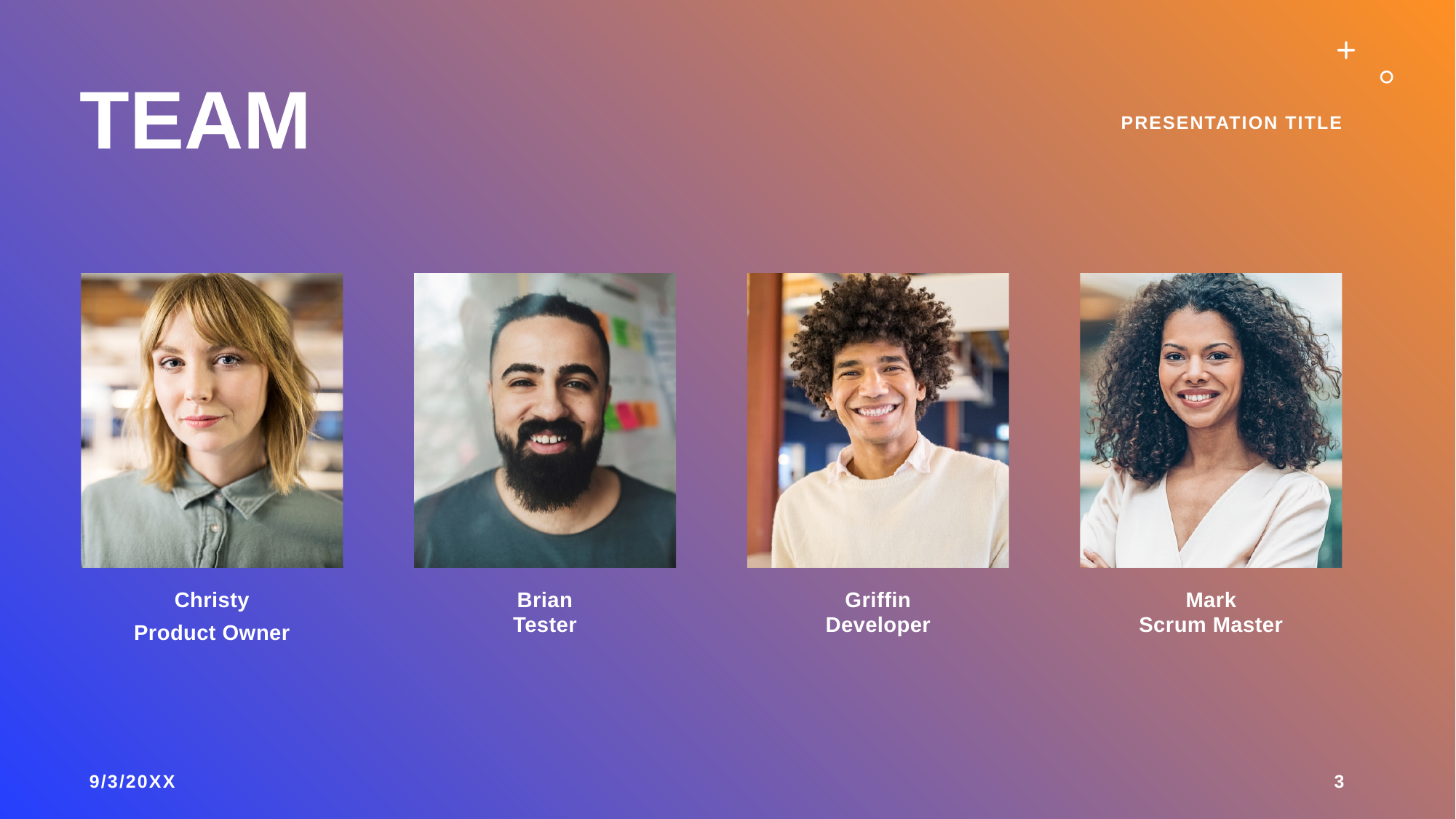

# Team
Presentation Title
Christy
Product Owner
Brian
Tester
Griffin
Developer
Mark
Scrum Master
9/3/20XX
3